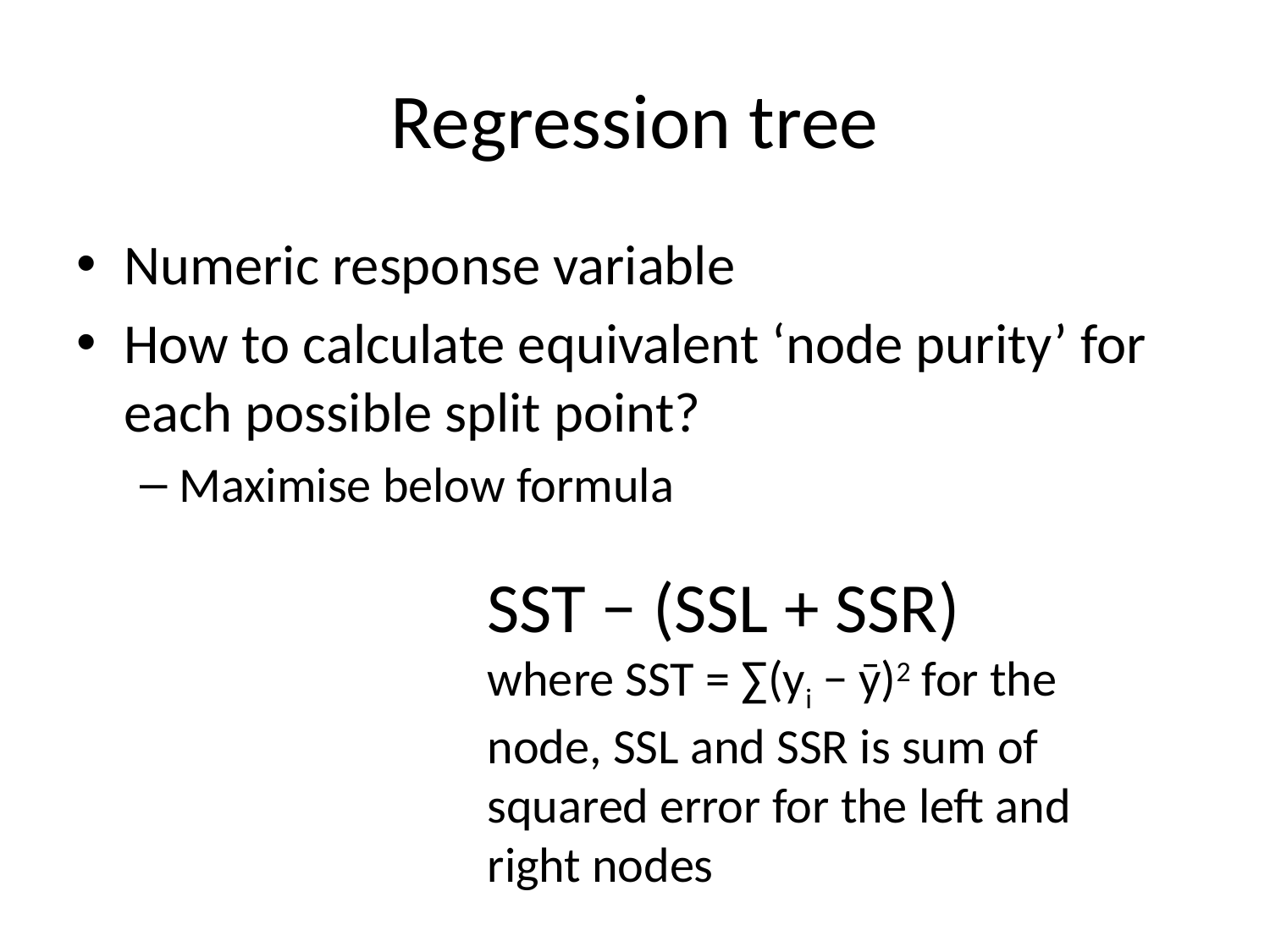

# Regression tree
Numeric response variable
How to calculate equivalent ‘node purity’ for each possible split point?
Maximise below formula

SST − (SSL + SSR)
where SST = ∑(yi − ȳ)2 for the node, SSL and SSR is sum of squared error for the left and right nodes